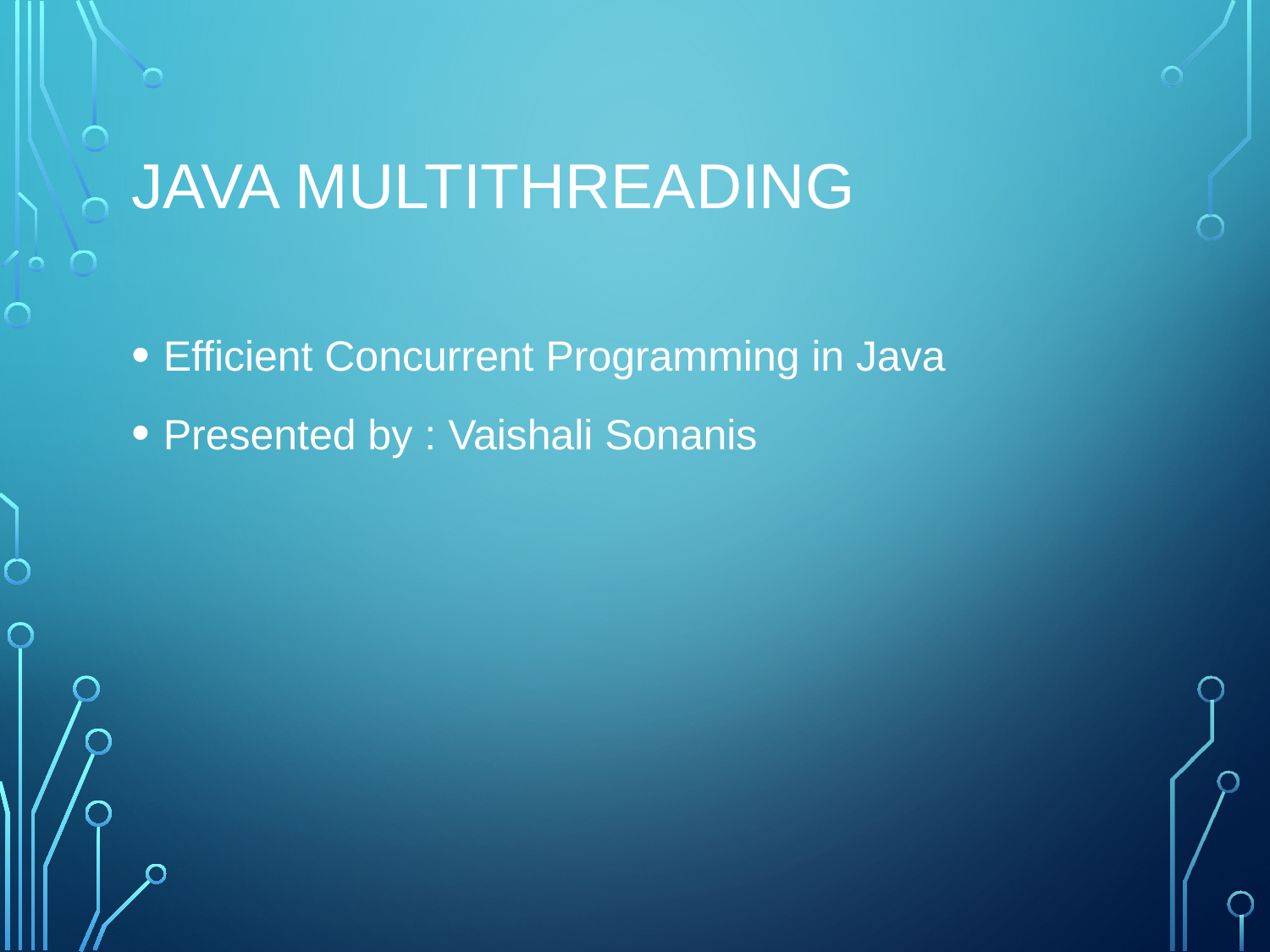

# Java Multithreading
Efficient Concurrent Programming in Java
Presented by : Vaishali Sonanis